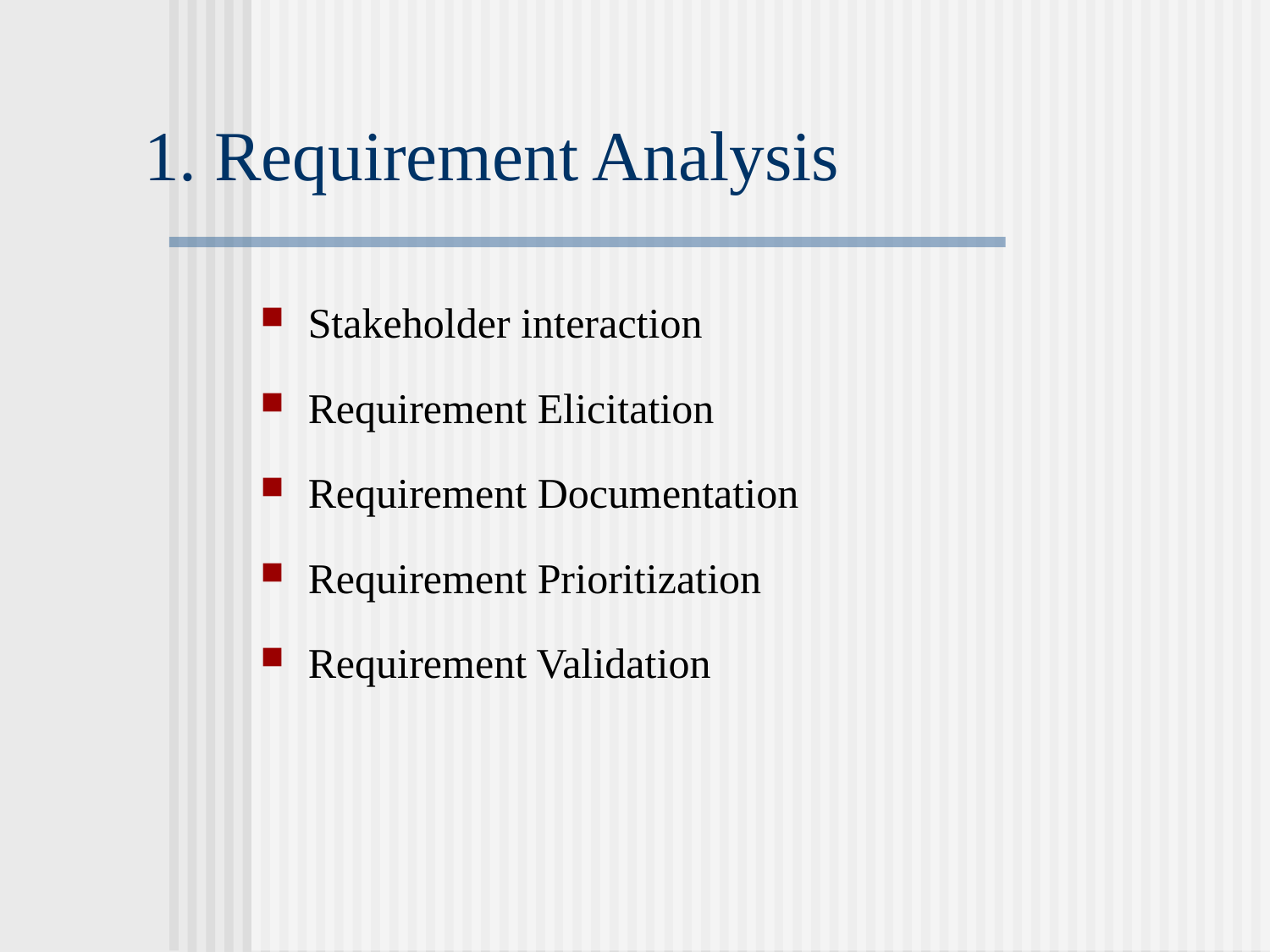

1. Requirement Analysis
Stakeholder interaction
Requirement Elicitation
Requirement Documentation
Requirement Prioritization
Requirement Validation